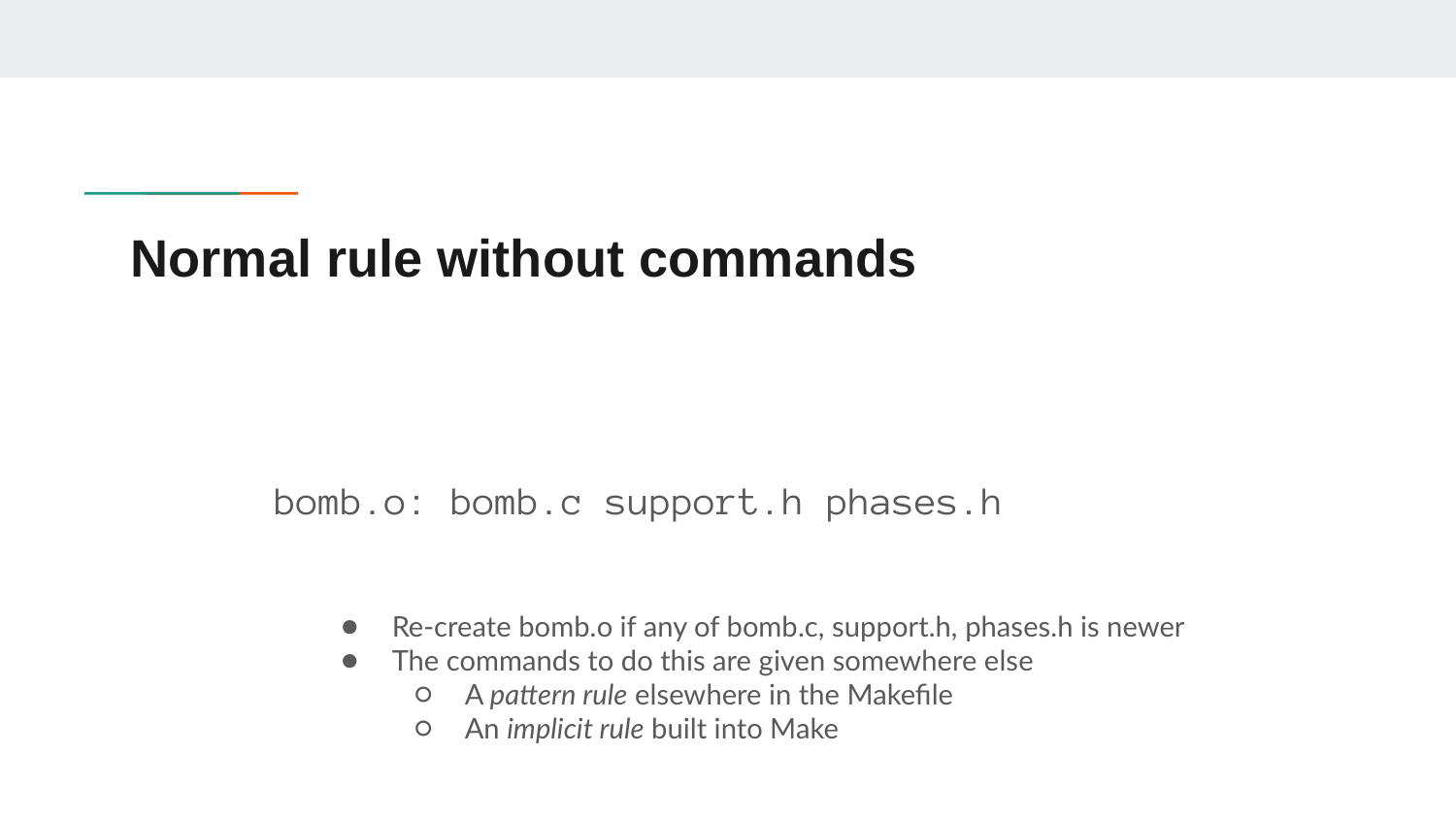

# Normal rule without commands
bomb.o: bomb.c support.h phases.h
Re-create bomb.o if any of bomb.c, support.h, phases.h is newer
The commands to do this are given somewhere else
A pattern rule elsewhere in the Makefile
An implicit rule built into Make